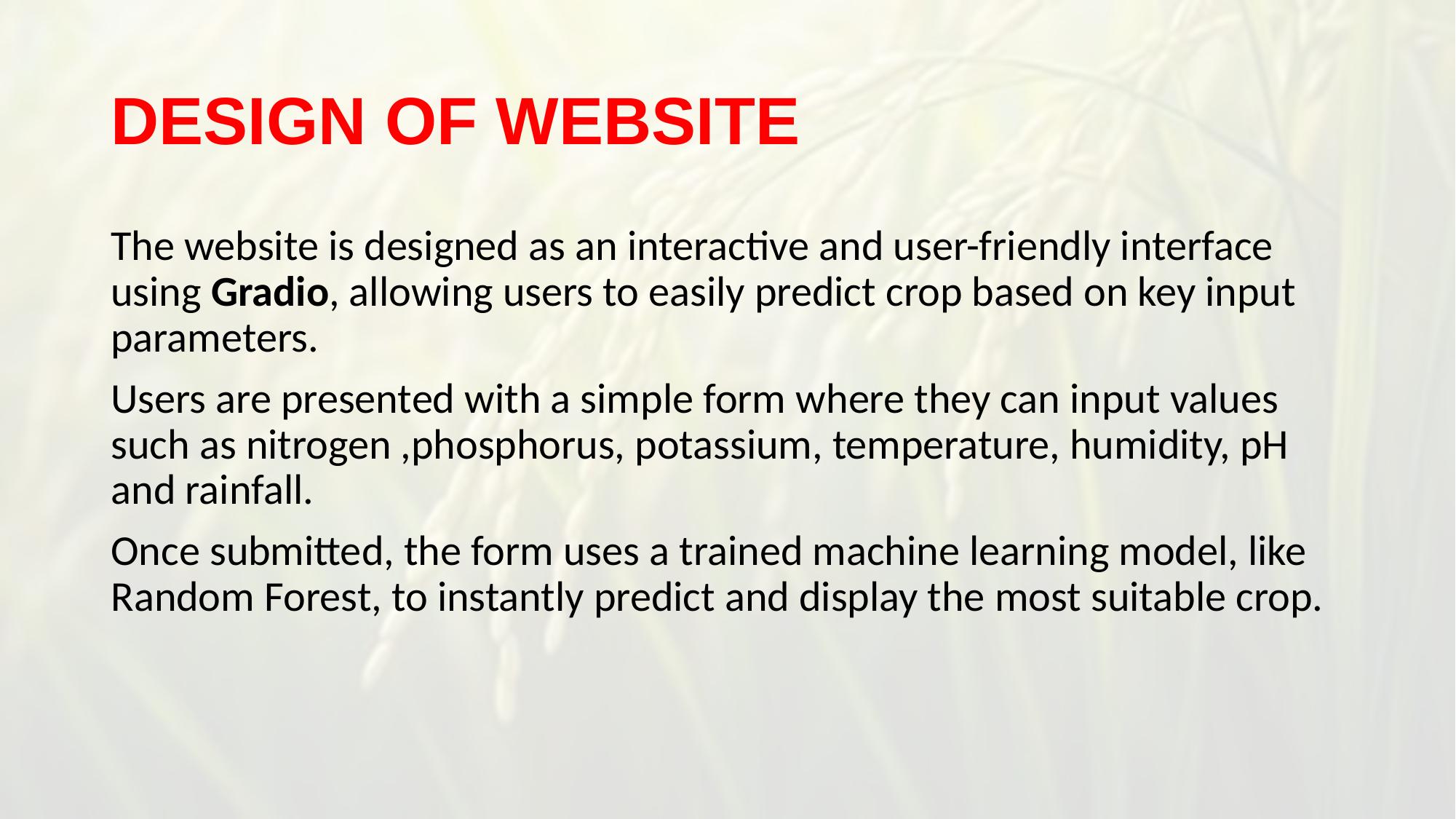

# DESIGN OF WEBSITE
The website is designed as an interactive and user-friendly interface using Gradio, allowing users to easily predict crop based on key input parameters.
Users are presented with a simple form where they can input values such as nitrogen ,phosphorus, potassium, temperature, humidity, pH and rainfall.
Once submitted, the form uses a trained machine learning model, like Random Forest, to instantly predict and display the most suitable crop.